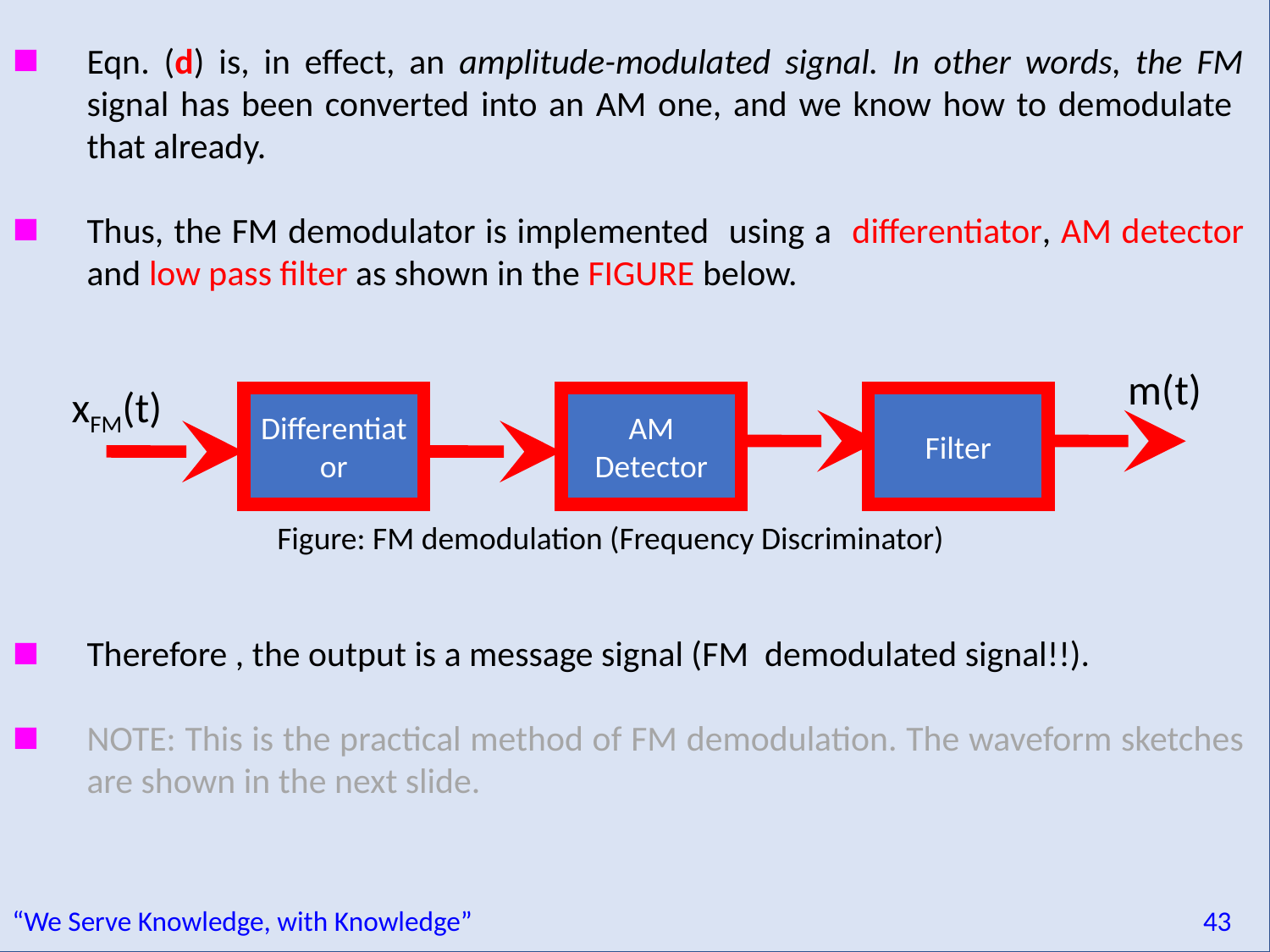

Eqn. (d) is, in effect, an amplitude-modulated signal. In other words, the FM signal has been converted into an AM one, and we know how to demodulate  that already.

Thus, the FM demodulator is implemented  using a  differentiator, AM detector and low pass filter as shown in the FIGURE below.

Therefore , the output is a message signal (FM  demodulated signal!!).

NOTE: This is the practical method of FM demodulation. The waveform sketches are shown in the next slide.

m(t)
xFM(t)
Differentiator
AM Detector
Filter
Figure: FM demodulation (Frequency Discriminator)